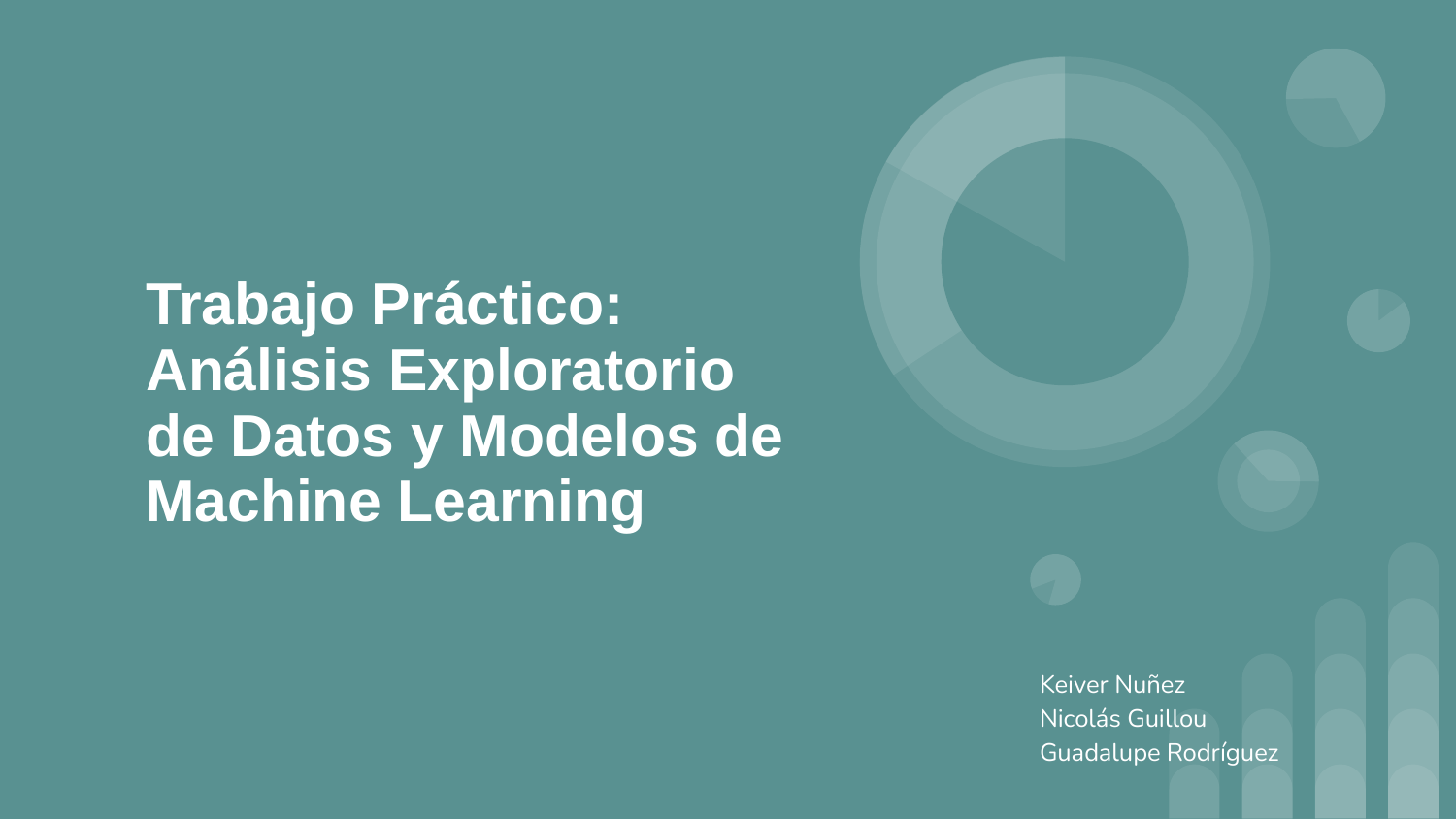

# Trabajo Práctico: Análisis Exploratorio de Datos y Modelos de
Machine Learning

Keiver Nuñez
Nicolás Guillou
Guadalupe Rodríguez